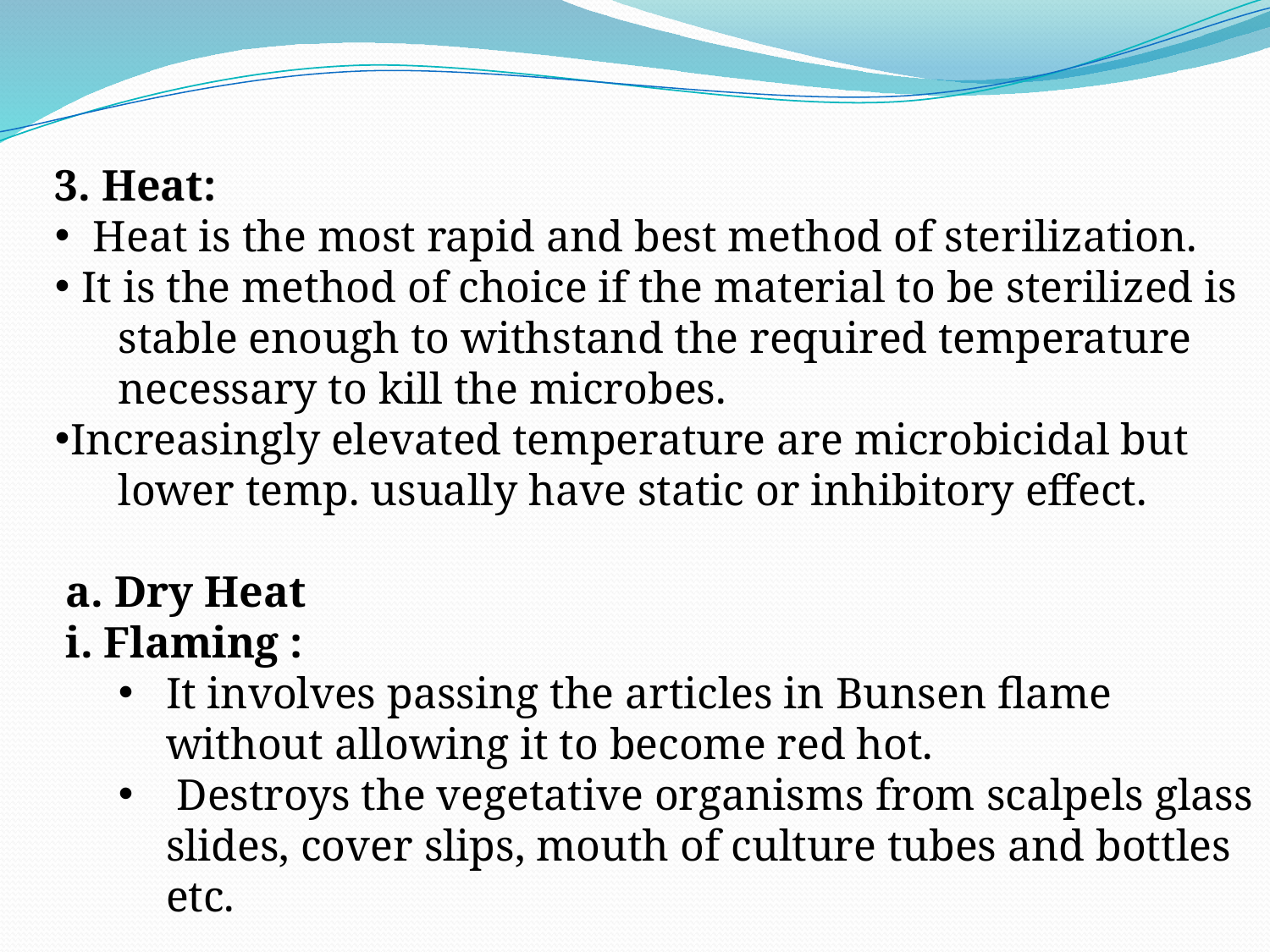

3. Heat:
  Heat is the most rapid and best method of sterilization.
 It is the method of choice if the material to be sterilized is stable enough to withstand the required temperature necessary to kill the microbes.
Increasingly elevated temperature are microbicidal but lower temp. usually have static or inhibitory effect.

 a. Dry Heat
 i. Flaming :
It involves passing the articles in Bunsen flame without allowing it to become red hot.
 Destroys the vegetative organisms from scalpels glass slides, cover slips, mouth of culture tubes and bottles etc.